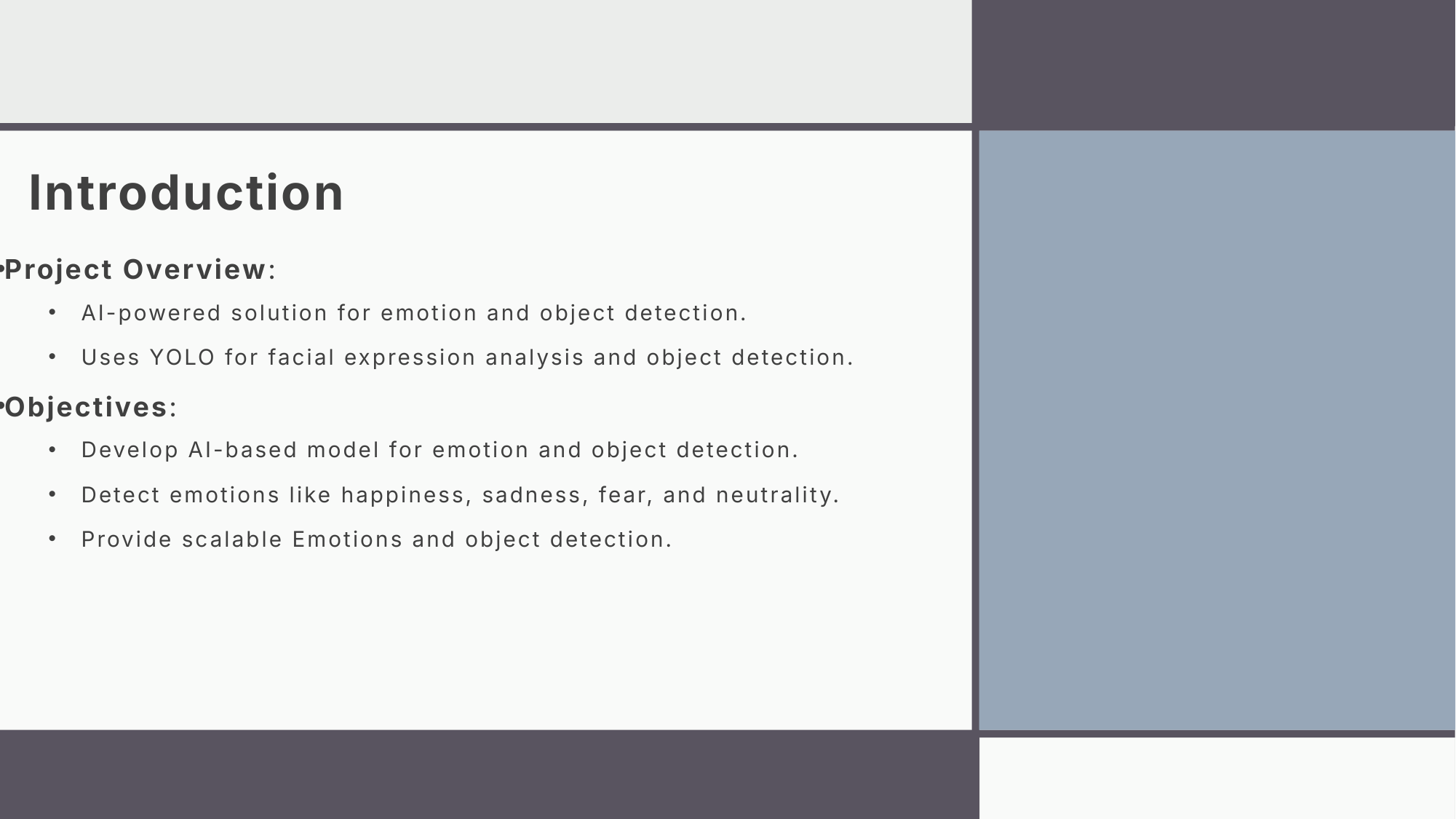

# Introduction
Project Overview:
AI-powered solution for emotion and object detection.
Uses YOLO for facial expression analysis and object detection.
Objectives:
Develop AI-based model for emotion and object detection.
Detect emotions like happiness, sadness, fear, and neutrality.
Provide scalable Emotions and object detection.